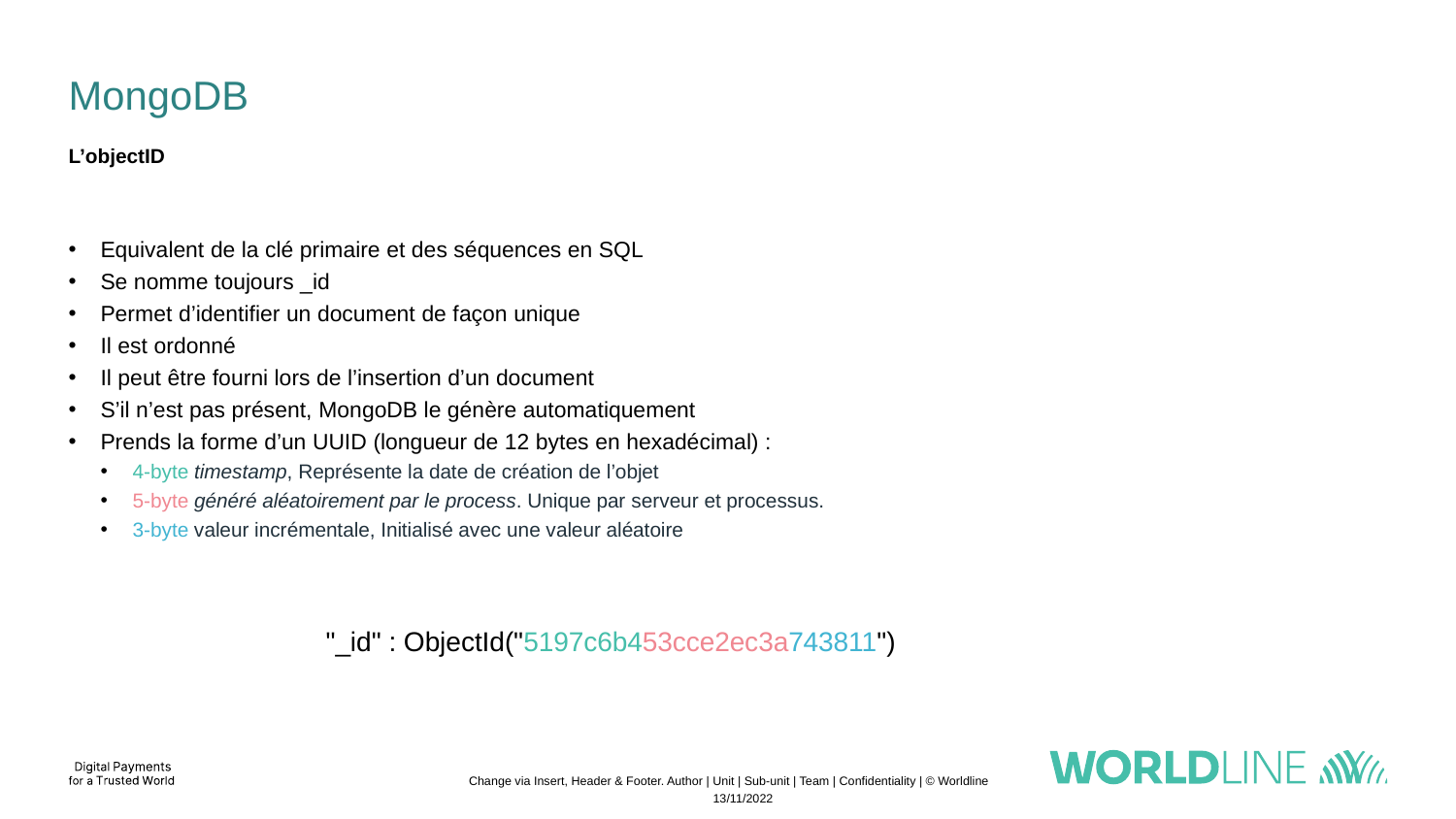

# MongoDB
L’objectID
Equivalent de la clé primaire et des séquences en SQL
Se nomme toujours _id
Permet d’identifier un document de façon unique
Il est ordonné
Il peut être fourni lors de l’insertion d’un document
S’il n’est pas présent, MongoDB le génère automatiquement
Prends la forme d’un UUID (longueur de 12 bytes en hexadécimal) :
4-byte timestamp, Représente la date de création de l’objet
5-byte généré aléatoirement par le process. Unique par serveur et processus.
3-byte valeur incrémentale, Initialisé avec une valeur aléatoire

"_id" : ObjectId("5197c6b453cce2ec3a743811")
Change via Insert, Header & Footer. Author | Unit | Sub-unit | Team | Confidentiality | © Worldline
13/11/2022